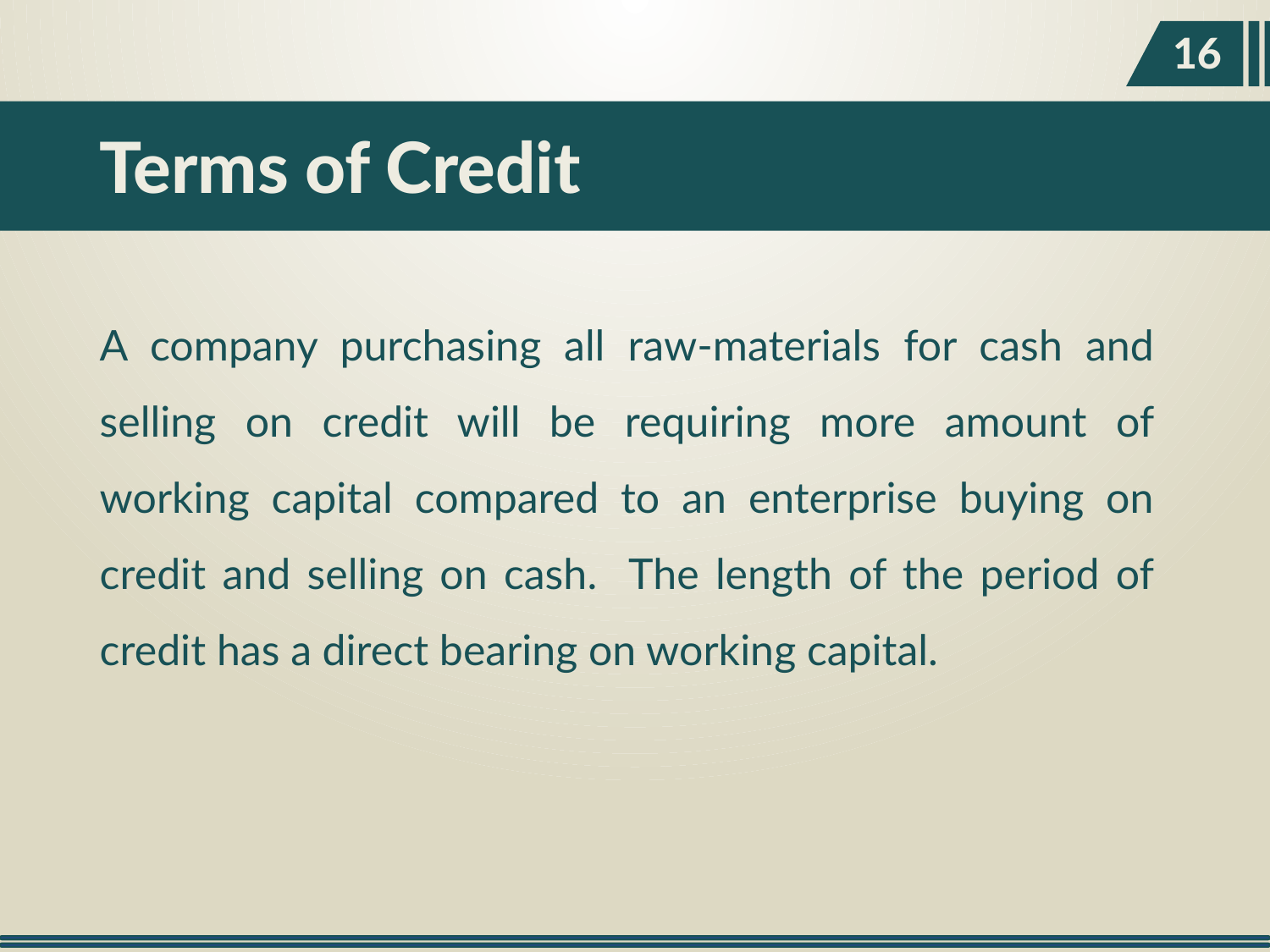

16
Terms of Credit
A company purchasing all raw-materials for cash and selling on credit will be requiring more amount of working capital compared to an enterprise buying on credit and selling on cash.  The length of the period of credit has a direct bearing on working capital.